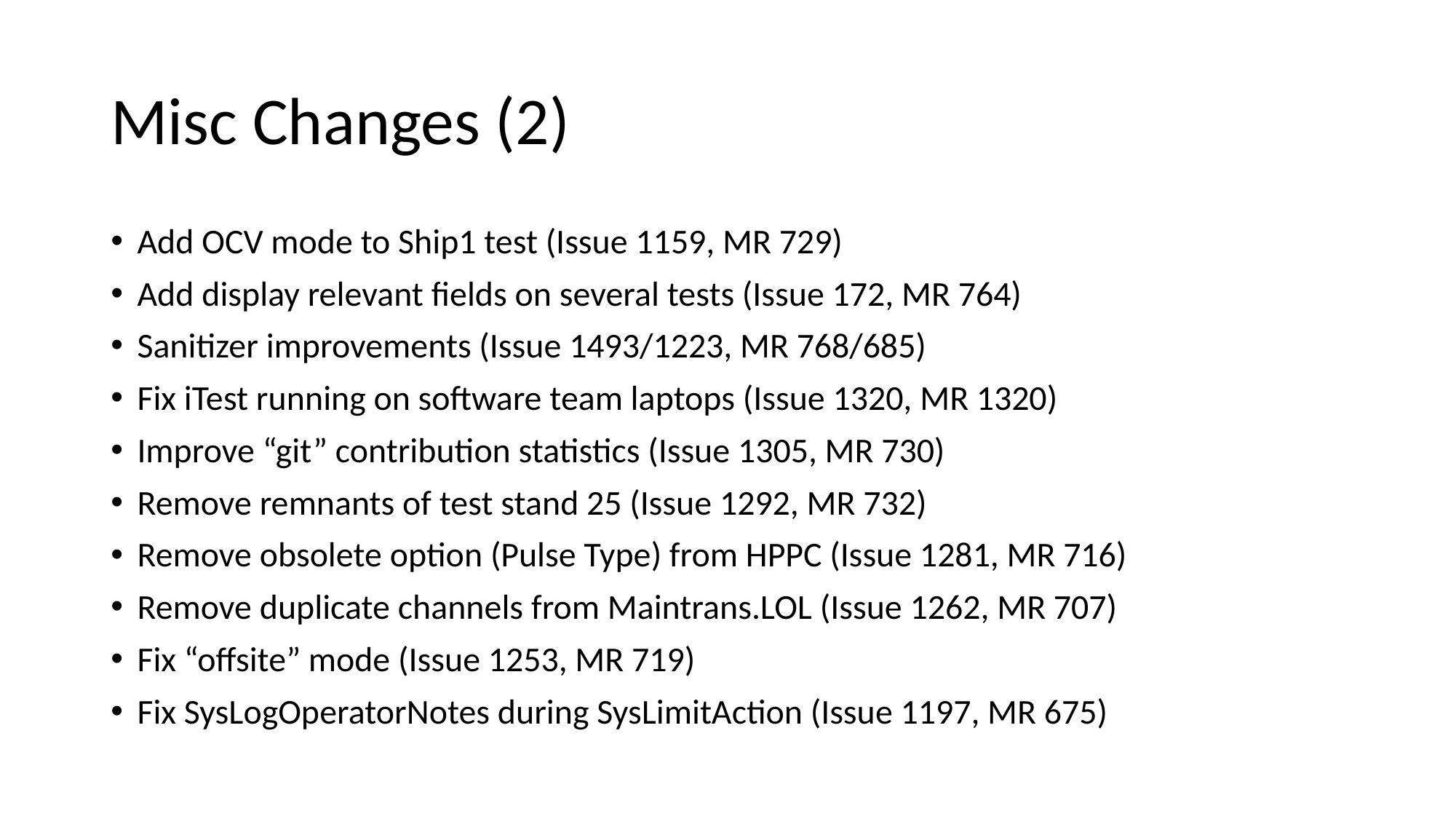

# Misc Changes (2)
Add OCV mode to Ship1 test (Issue 1159, MR 729)
Add display relevant fields on several tests (Issue 172, MR 764)
Sanitizer improvements (Issue 1493/1223, MR 768/685)
Fix iTest running on software team laptops (Issue 1320, MR 1320)
Improve “git” contribution statistics (Issue 1305, MR 730)
Remove remnants of test stand 25 (Issue 1292, MR 732)
Remove obsolete option (Pulse Type) from HPPC (Issue 1281, MR 716)
Remove duplicate channels from Maintrans.LOL (Issue 1262, MR 707)
Fix “offsite” mode (Issue 1253, MR 719)
Fix SysLogOperatorNotes during SysLimitAction (Issue 1197, MR 675)